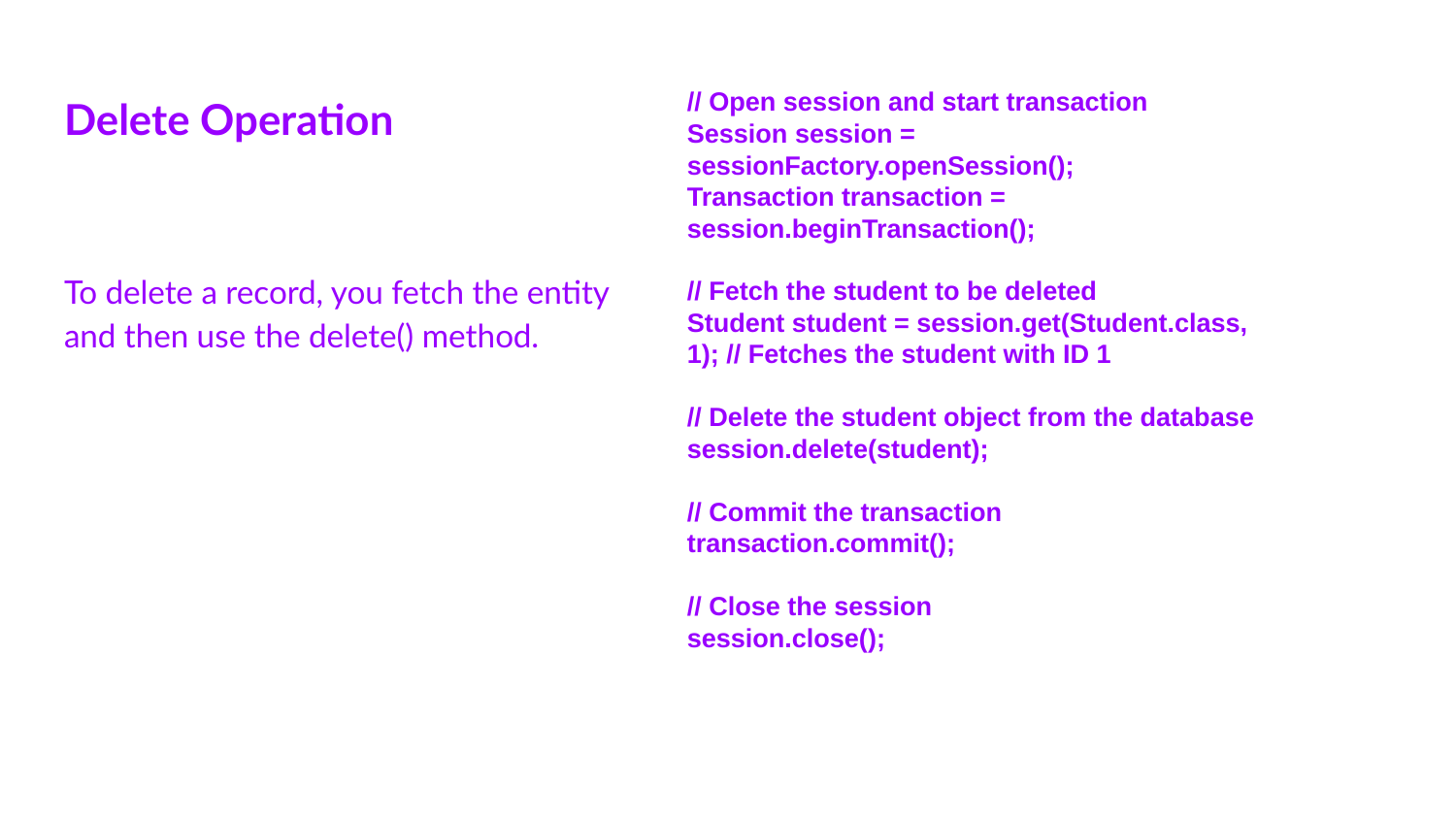

# Delete Operation
// Open session and start transaction
Session session = sessionFactory.openSession();
Transaction transaction = session.beginTransaction();

// Fetch the student to be deleted
Student student = session.get(Student.class, 1); // Fetches the student with ID 1

// Delete the student object from the database
session.delete(student);

// Commit the transaction
transaction.commit();

// Close the session
session.close();

To delete a record, you fetch the entity and then use the delete() method.